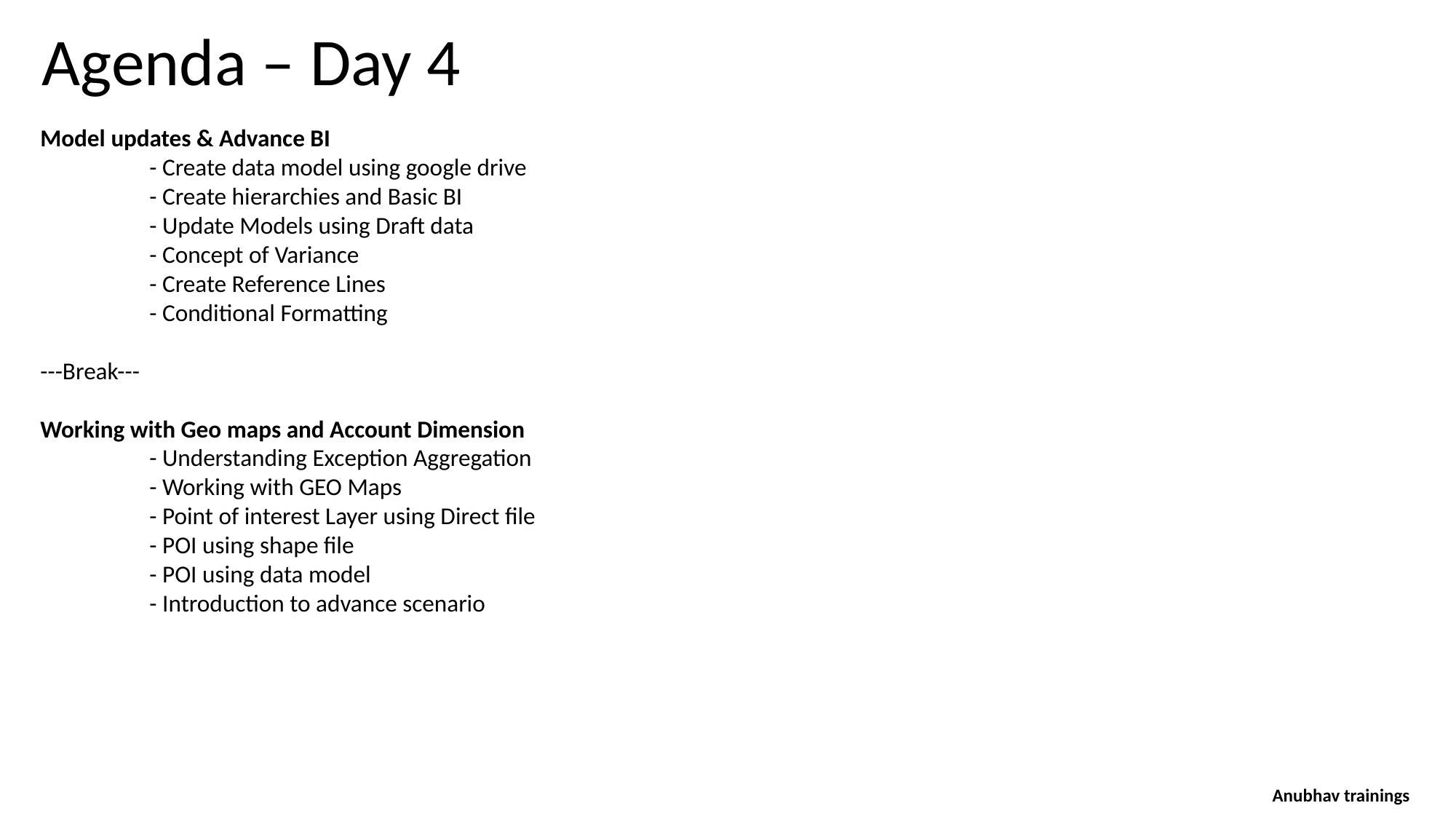

Agenda – Day 4
Model updates & Advance BI
                    - Create data model using google drive
	- Create hierarchies and Basic BI
	- Update Models using Draft data
	- Concept of Variance
	- Create Reference Lines
	- Conditional Formatting

---Break---

Working with Geo maps and Account Dimension
	- Understanding Exception Aggregation
	- Working with GEO Maps
	- Point of interest Layer using Direct file
	- POI using shape file
	- POI using data model
	- Introduction to advance scenario

Anubhav trainings